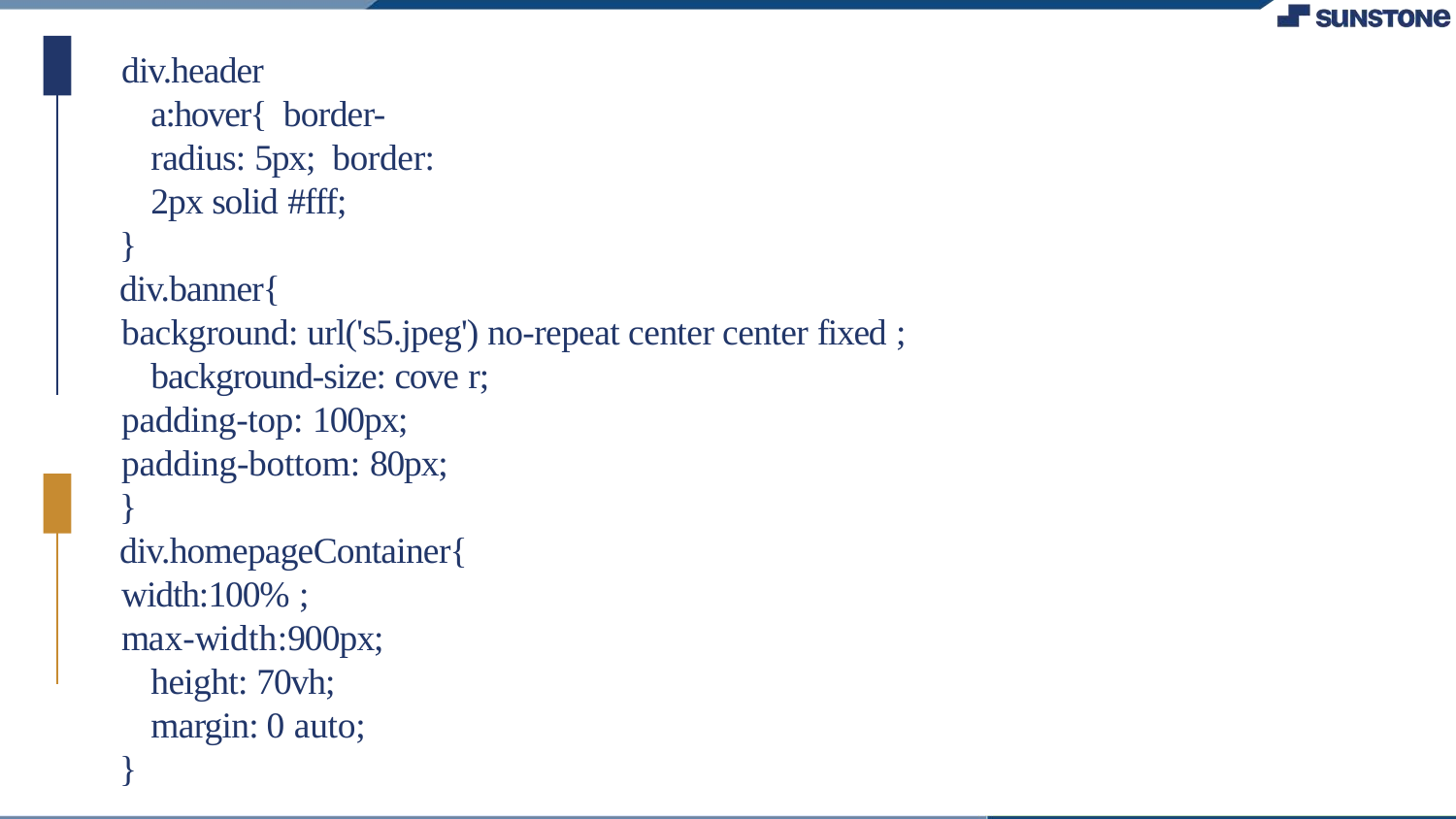

div.header a:hover{  border-radius: 5px;  border: 2px solid #fff;
}
div.banner{
background: url('s5.jpeg') no-repeat center center fixed ;  background-size: cove r;
padding-top: 100px;
padding-bottom: 80px;
}
div.homepageContainer{
width:100% ;
max-width:900px;  height: 70vh;  margin: 0 auto;
}